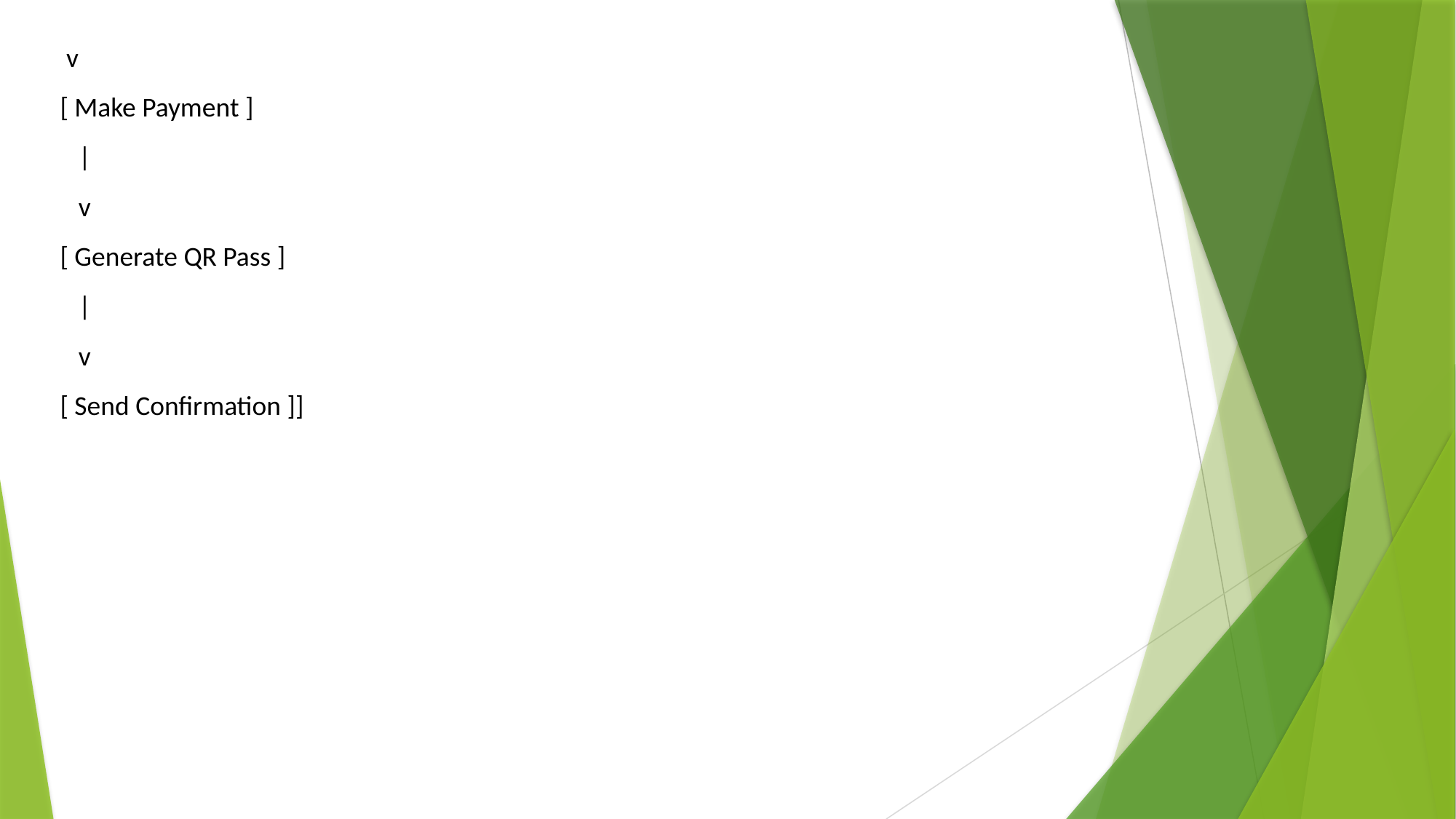

v
[ Make Payment ]
   |
   v
[ Generate QR Pass ]
   |
   v
[ Send Confirmation ]]